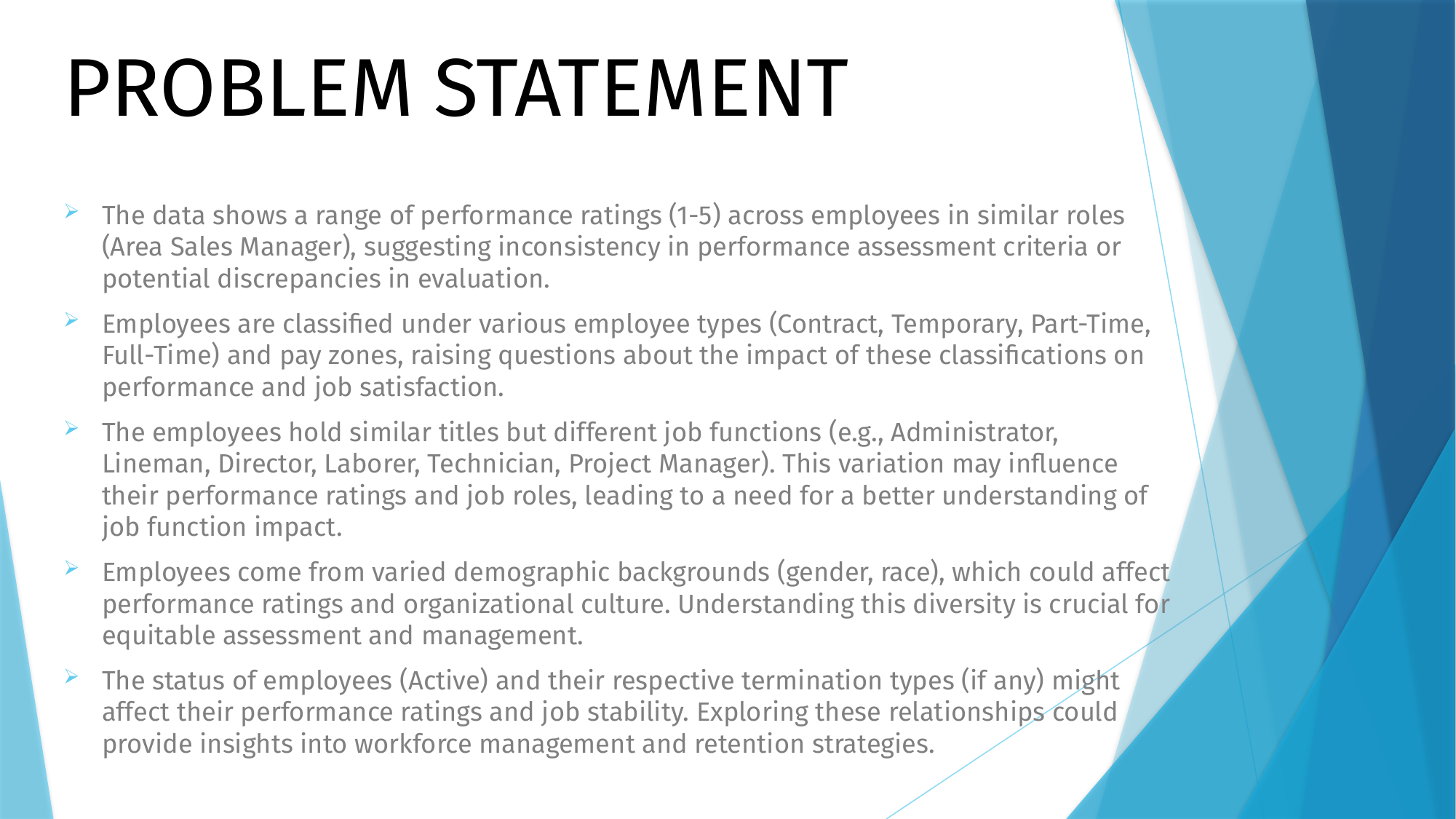

# PROBLEM STATEMENT
The data shows a range of performance ratings (1-5) across employees in similar roles (Area Sales Manager), suggesting inconsistency in performance assessment criteria or potential discrepancies in evaluation.
Employees are classified under various employee types (Contract, Temporary, Part-Time, Full-Time) and pay zones, raising questions about the impact of these classifications on performance and job satisfaction.
The employees hold similar titles but different job functions (e.g., Administrator, Lineman, Director, Laborer, Technician, Project Manager). This variation may influence their performance ratings and job roles, leading to a need for a better understanding of job function impact.
Employees come from varied demographic backgrounds (gender, race), which could affect performance ratings and organizational culture. Understanding this diversity is crucial for equitable assessment and management.
The status of employees (Active) and their respective termination types (if any) might affect their performance ratings and job stability. Exploring these relationships could provide insights into workforce management and retention strategies.